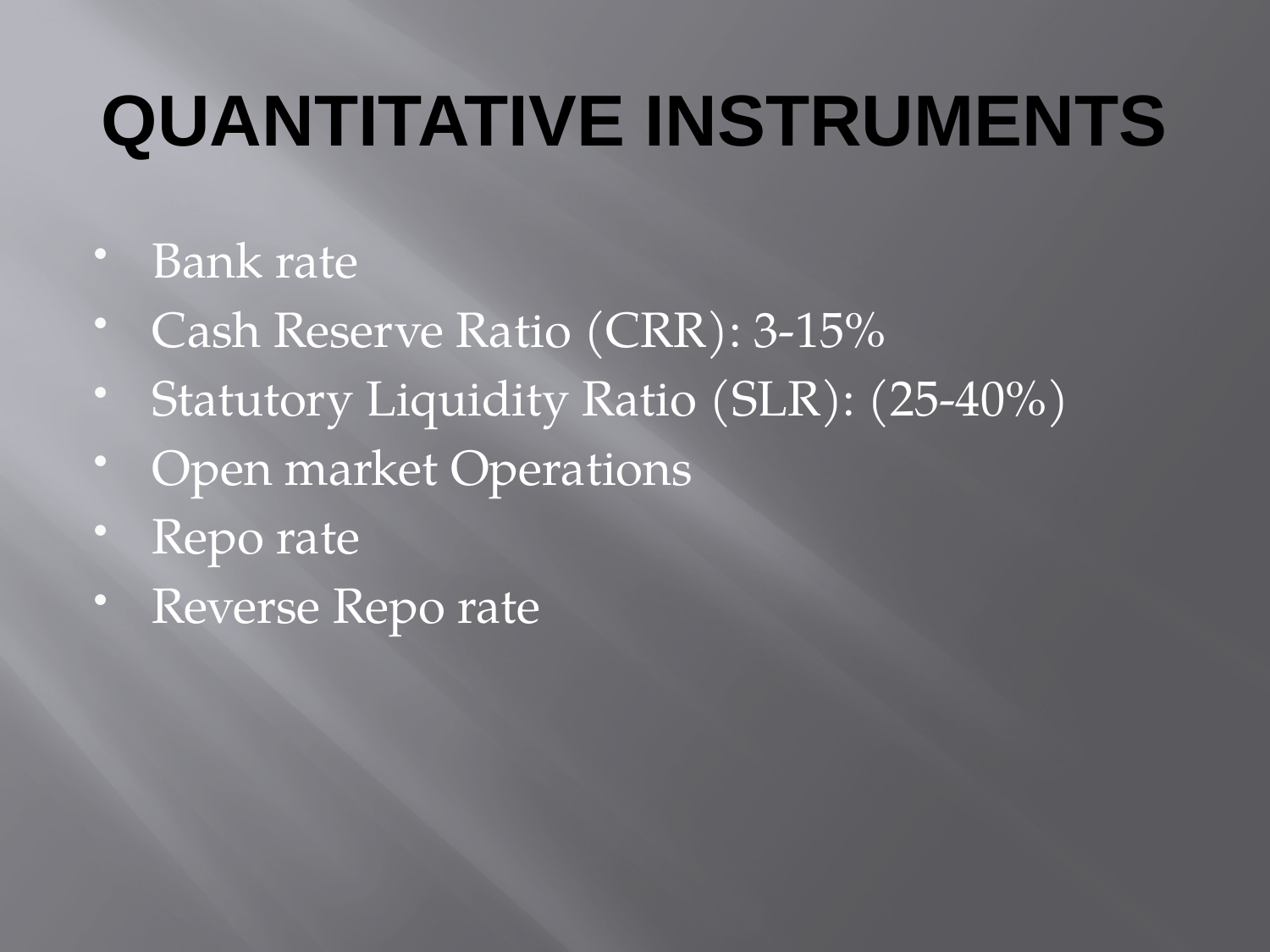

# QUANTITATIVE INSTRUMENTS
Bank rate
Cash Reserve Ratio (CRR): 3-15%
Statutory Liquidity Ratio (SLR): (25-40%)
Open market Operations
Repo rate
Reverse Repo rate